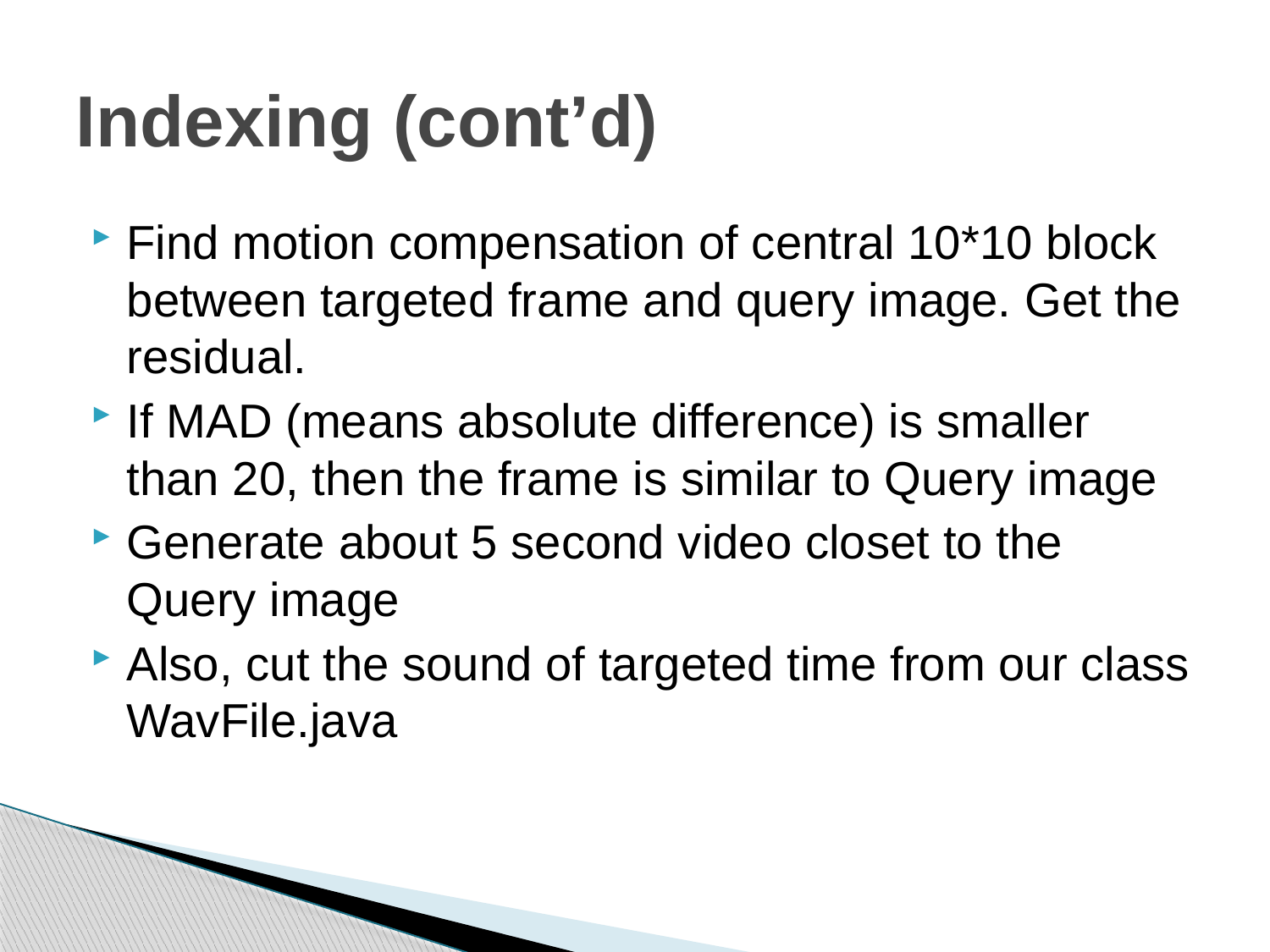

# Indexing (cont’d)
Find motion compensation of central 10*10 block between targeted frame and query image. Get the residual.
If MAD (means absolute difference) is smaller than 20, then the frame is similar to Query image
Generate about 5 second video closet to the Query image
Also, cut the sound of targeted time from our class WavFile.java